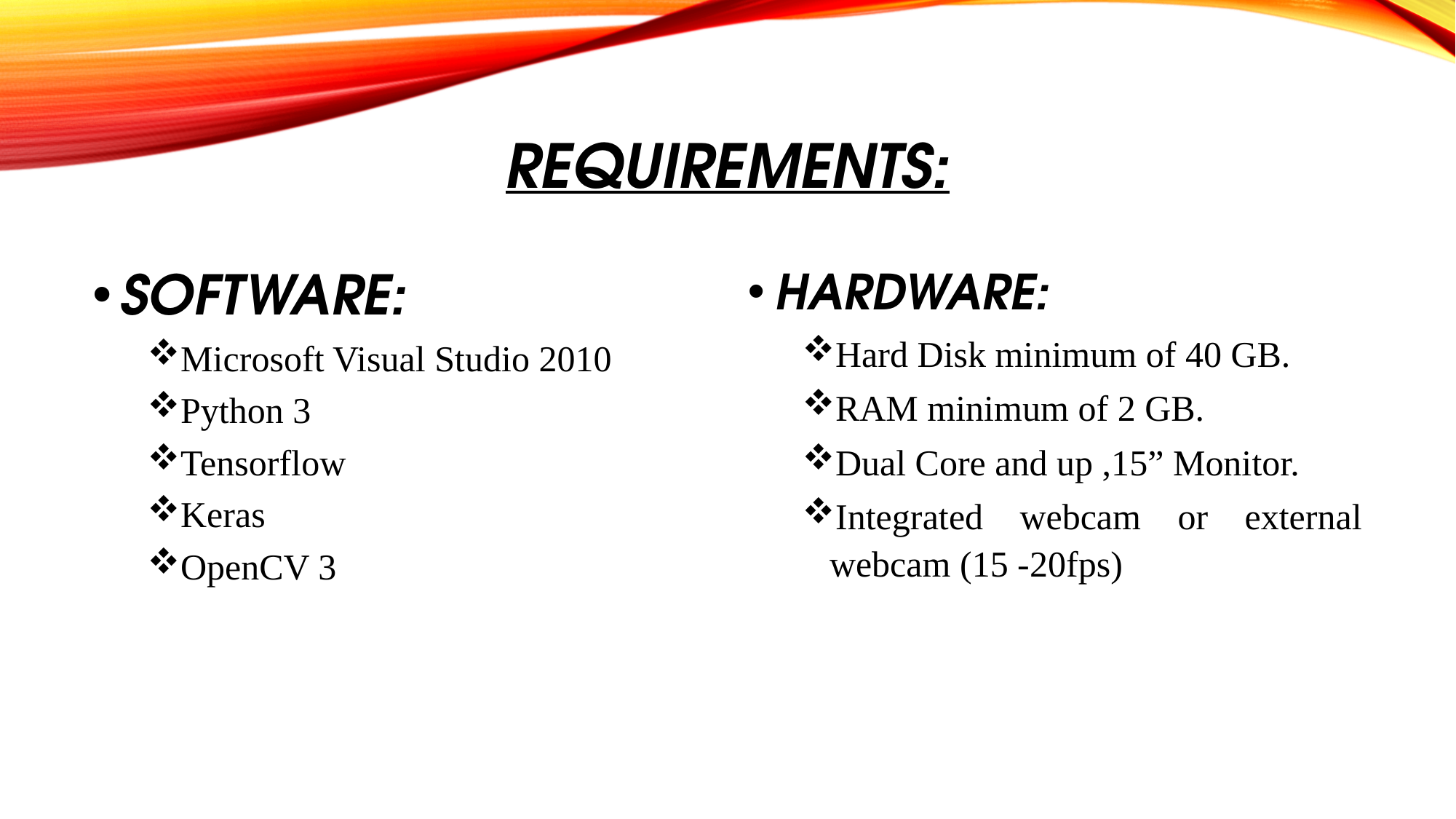

# Requirements:
SOFTWARE:
Microsoft Visual Studio 2010
Python 3
Tensorflow
Keras
OpenCV 3

HARDWARE:
Hard Disk minimum of 40 GB.
RAM minimum of 2 GB.
Dual Core and up ,15” Monitor.
Integrated webcam or external webcam (15 -20fps)